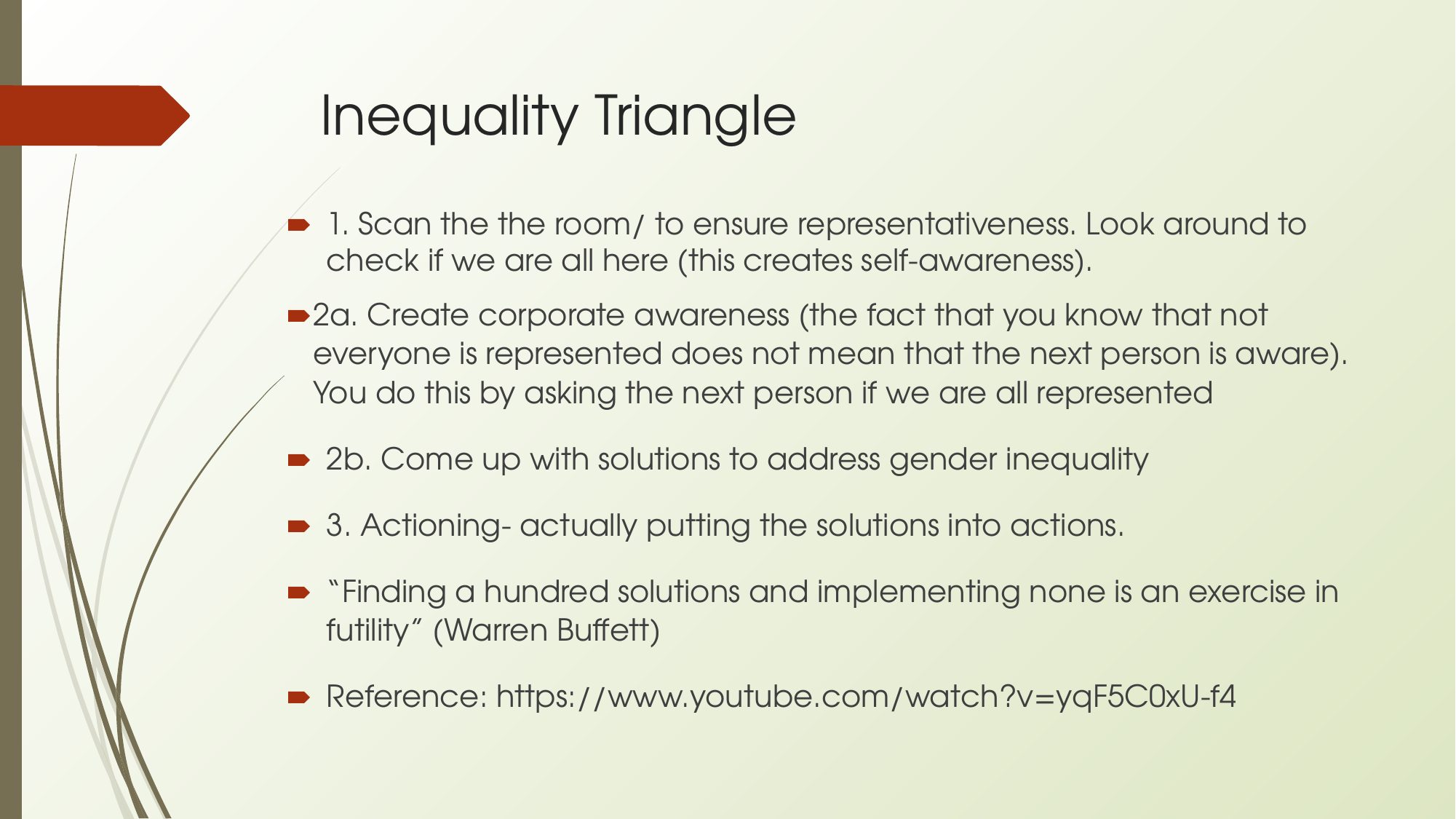

# Inequality Triangle
1. Scan the the room/ to ensure representativeness. Look around to check if we are all here (this creates self-awareness).
2a. Create corporate awareness (the fact that you know that not everyone is represented does not mean that the next person is aware). You do this by asking the next person if we are all represented
2b. Come up with solutions to address gender inequality
3. Actioning- actually putting the solutions into actions.
“Finding a hundred solutions and implementing none is an exercise in futility” (Warren Buffett)
Reference: https://www.youtube.com/watch?v=yqF5C0xU-f4